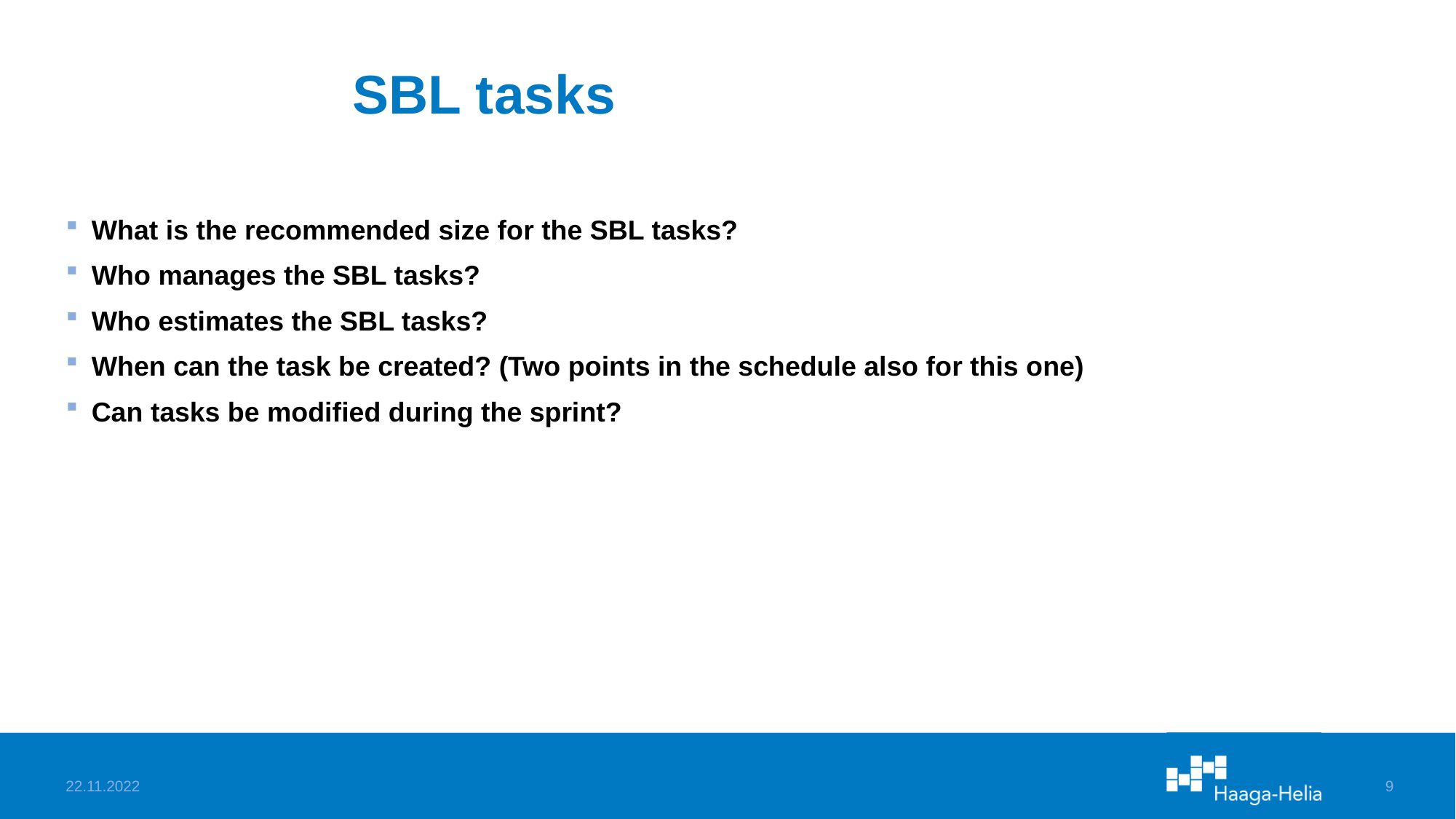

# SBL tasks
What is the recommended size for the SBL tasks?
Who manages the SBL tasks?
Who estimates the SBL tasks?
When can the task be created? (Two points in the schedule also for this one)
Can tasks be modified during the sprint?

22.11.2022

9